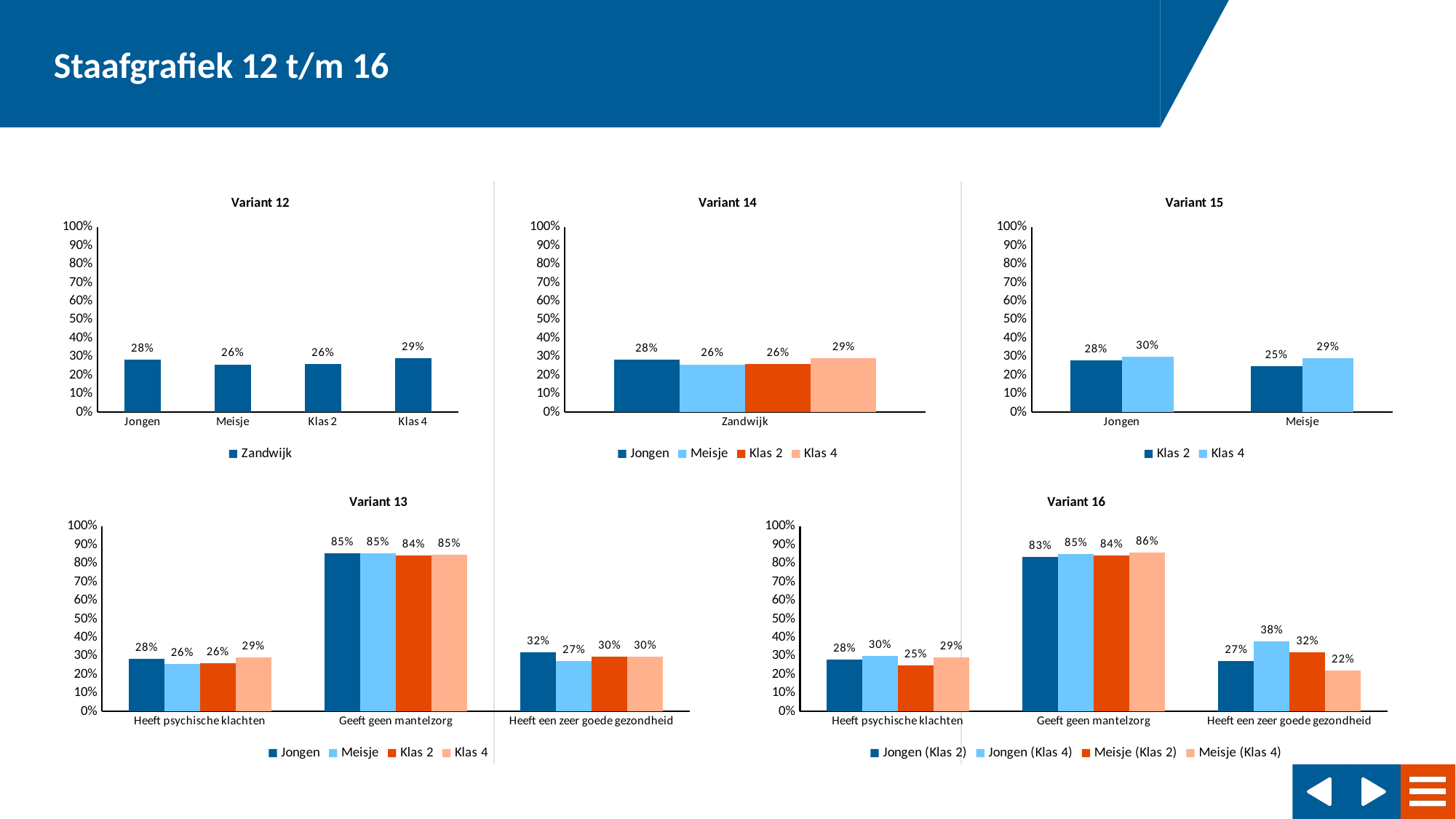

### Chart: Variant 12

| Category | Zandwijk |
|---|---|
| Jongen | 0.2833711 |
| Meisje | 0.2587723 |
| Klas 2 | 0.26077 |
| Klas 4 | 0.2945237 |

### Chart: Variant 14

| Category | Jongen | Meisje | Klas 2 | Klas 4 |
|---|---|---|---|---|
| Zandwijk | 0.2833711 | 0.2587723 | 0.26077 | 0.2945237 |

### Chart: Variant 15

| Category | Klas 2 | Klas 4 |
|---|---|---|
| Jongen | 0.2810564 | 0.2994914 |
| Meisje | 0.2484313 | 0.2907135 |

### Chart: Variant 13

| Category | Jongen | Meisje | Klas 2 | Klas 4 |
|---|---|---|---|---|
| Heeft psychische klachten | 0.2833711 | 0.2587723 | 0.26077 | 0.2945237 |
| Geeft geen mantelzorg | 0.8544202 | 0.8539607 | 0.8433078 | 0.8461971 |
| Heeft een zeer goede gezondheid | 0.3212508 | 0.2719618 | 0.2981898 | 0.2963516 |

### Chart: Variant 16

| Category | Jongen (Klas 2) | Jongen (Klas 4) | Meisje (Klas 2) | Meisje (Klas 4) |
|---|---|---|---|---|
| Heeft psychische klachten | 0.2810564 | 0.2994914 | 0.2484313 | 0.2907135 |
| Geeft geen mantelzorg | 0.8348222 | 0.8513757 | 0.8430085 | 0.8602841 |
| Heeft een zeer goede gezondheid | 0.2718184 | 0.3782528 | 0.3214396 | 0.2203051 |